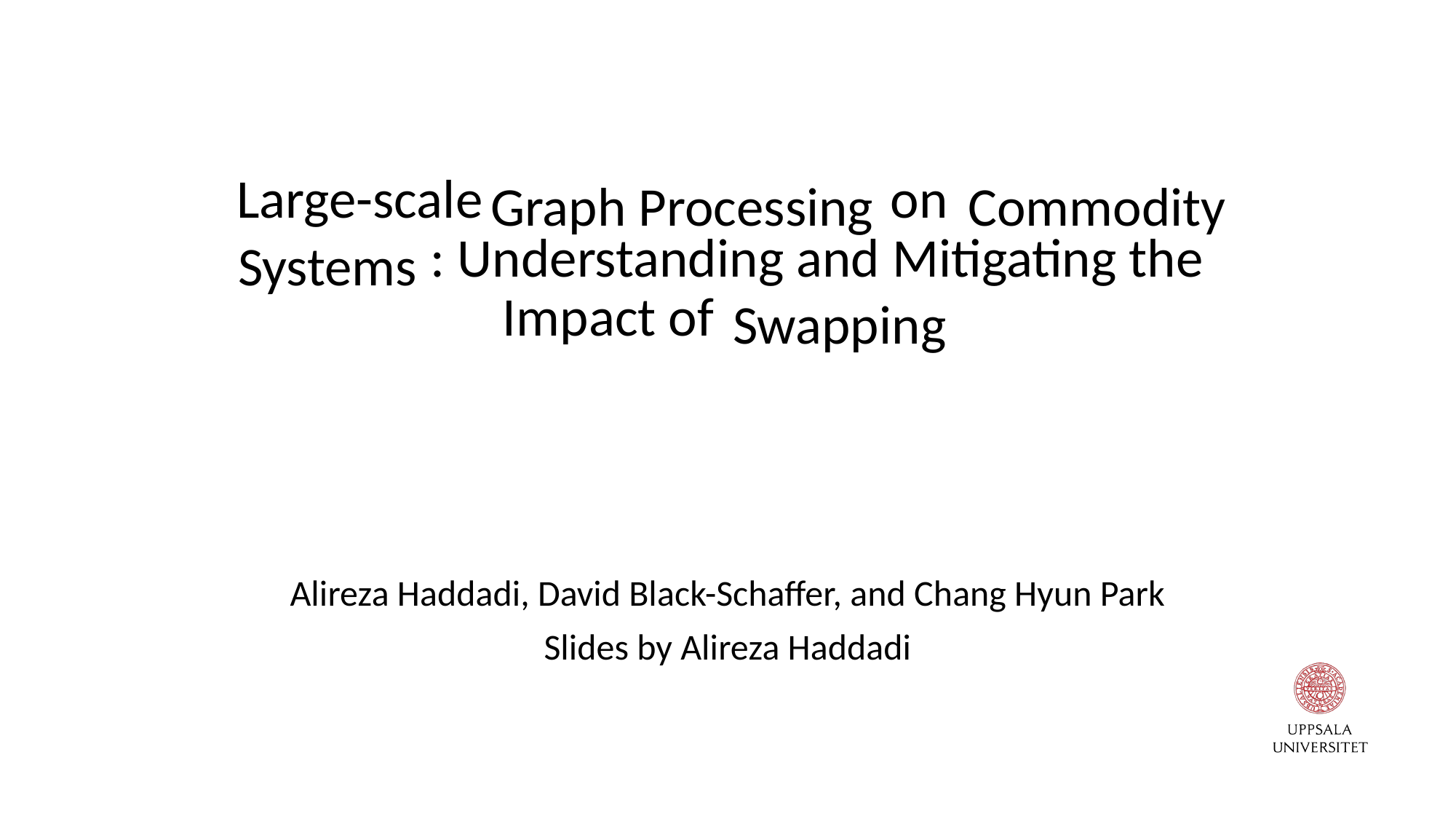

# Large-scale Graph Processing on Commodity Systems: Understanding and Mitigating the Impact of Swapping
Commodity
Graph Processing
Systems
Swapping
Alireza Haddadi, David Black-Schaffer, and Chang Hyun Park
Slides by Alireza Haddadi